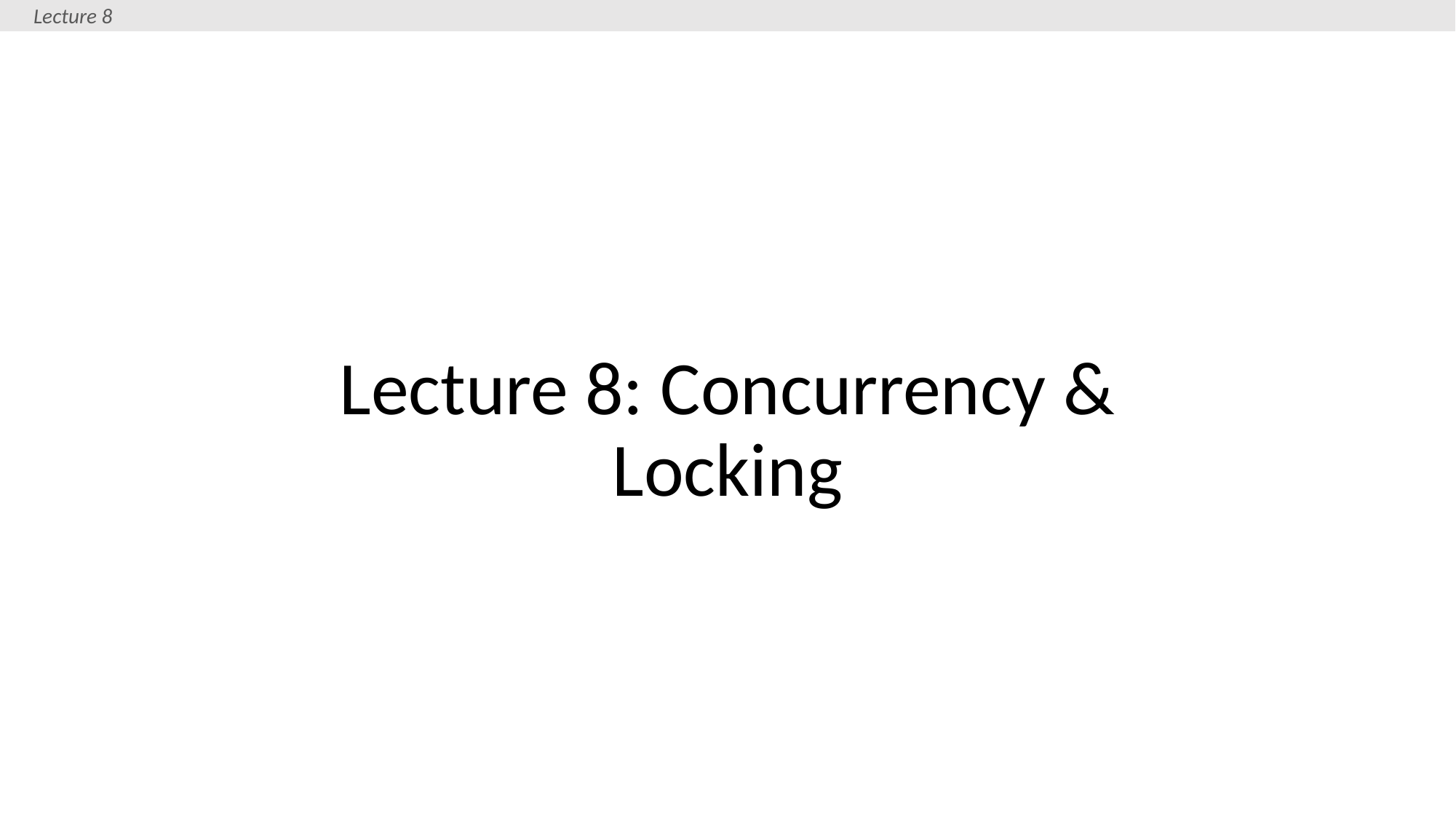

Lecture 8
# Lecture 8: Concurrency & Locking